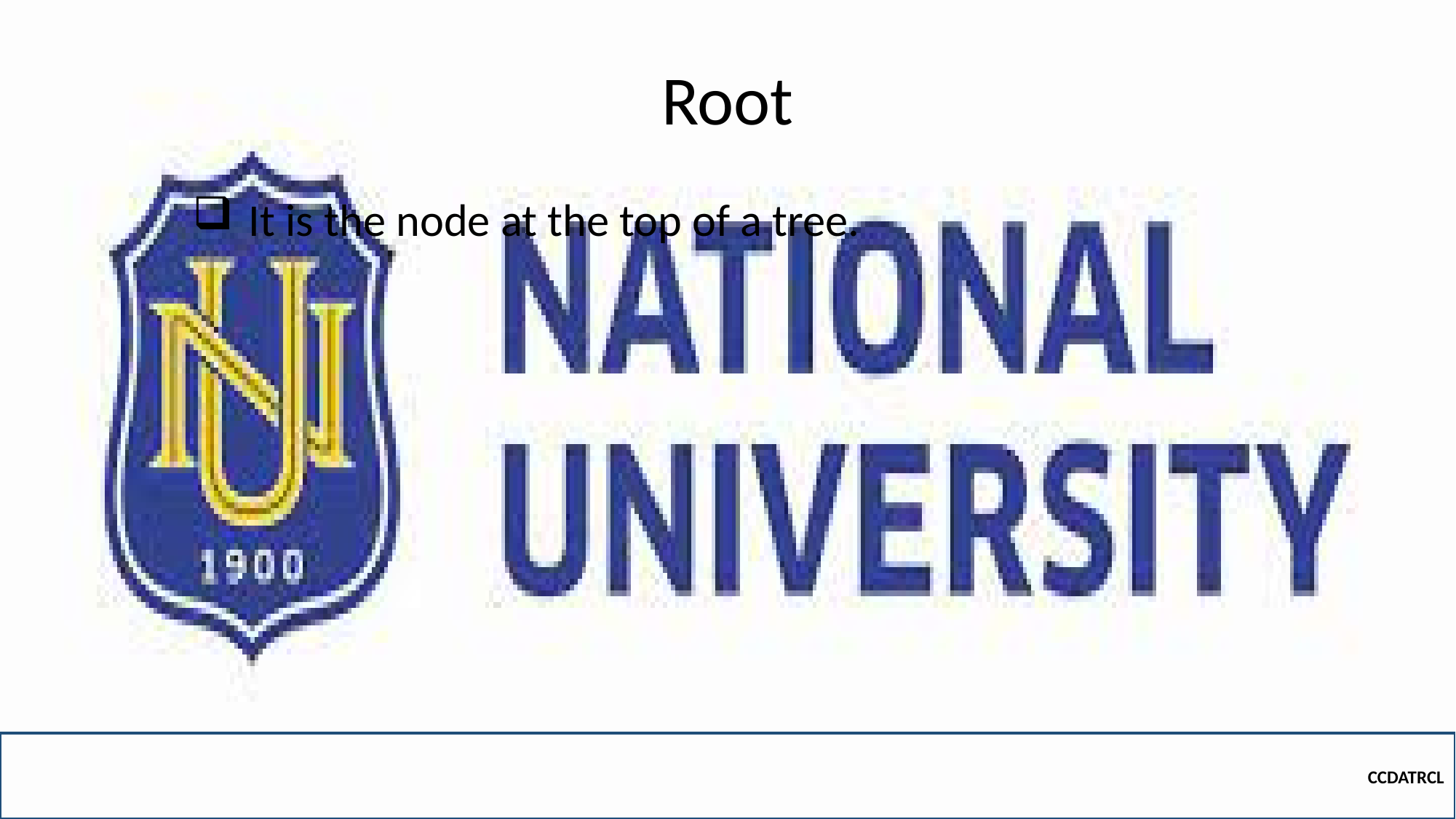

# Root
It is the node at the top of a tree.

CCDATRCL